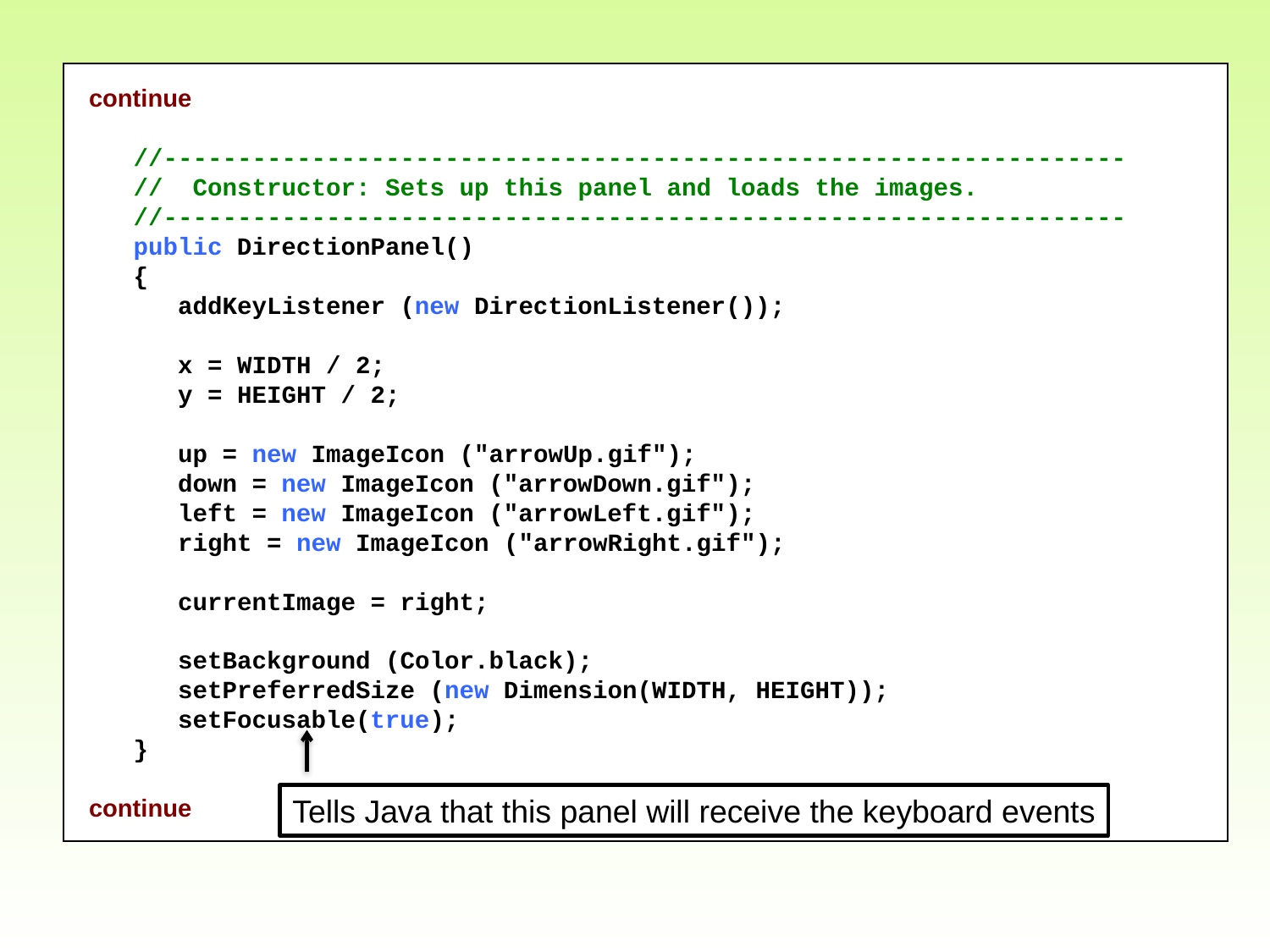

continue

   //-----------------------------------------------------------------
   //  Constructor: Sets up this panel and loads the images.
   //-----------------------------------------------------------------
   public DirectionPanel()
   {
      addKeyListener (new DirectionListener());

      x = WIDTH / 2;
      y = HEIGHT / 2;

      up = new ImageIcon ("arrowUp.gif");
      down = new ImageIcon ("arrowDown.gif");
      left = new ImageIcon ("arrowLeft.gif");
      right = new ImageIcon ("arrowRight.gif");

      currentImage = right;

      setBackground (Color.black);
      setPreferredSize (new Dimension(WIDTH, HEIGHT));
      setFocusable(true);
   }

continue
Tells Java that this panel will receive the keyboard events